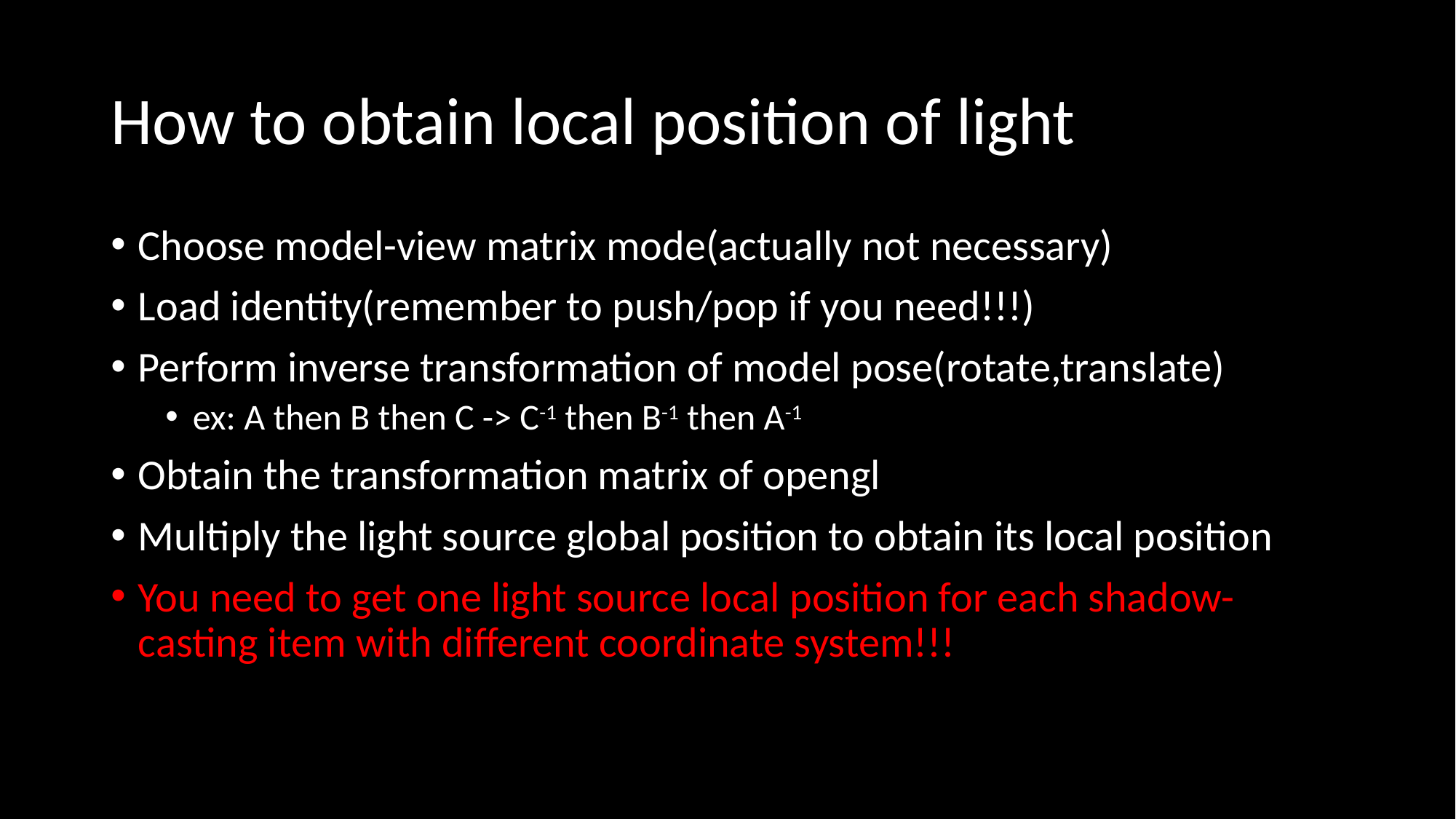

# How to obtain local position of light
Choose model-view matrix mode(actually not necessary)
Load identity(remember to push/pop if you need!!!)
Perform inverse transformation of model pose(rotate,translate)
ex: A then B then C -> C-1 then B-1 then A-1
Obtain the transformation matrix of opengl
Multiply the light source global position to obtain its local position
You need to get one light source local position for each shadow-casting item with different coordinate system!!!